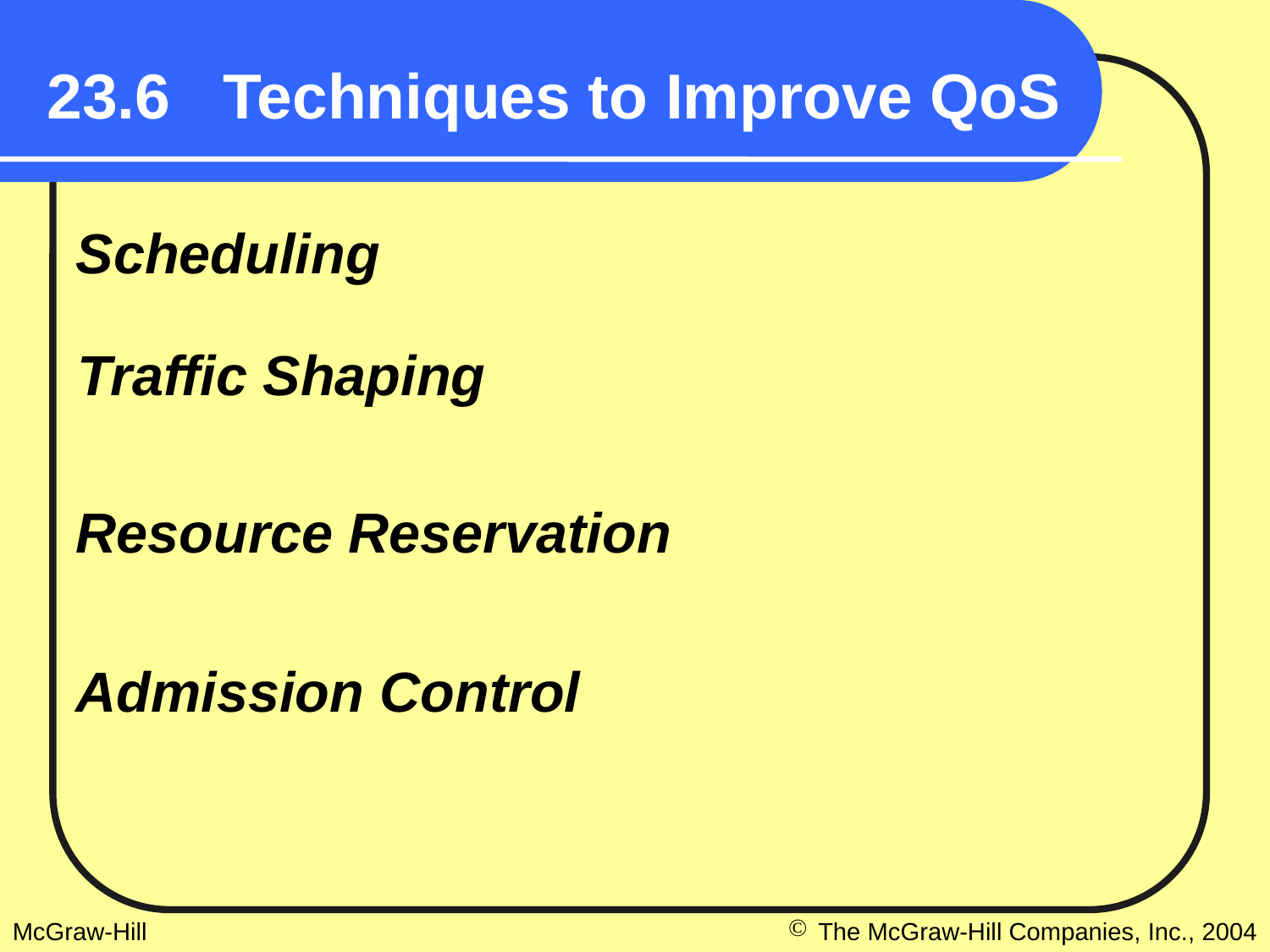

23.6   Techniques to Improve QoS
Scheduling
Traffic Shaping
Resource Reservation
Admission Control